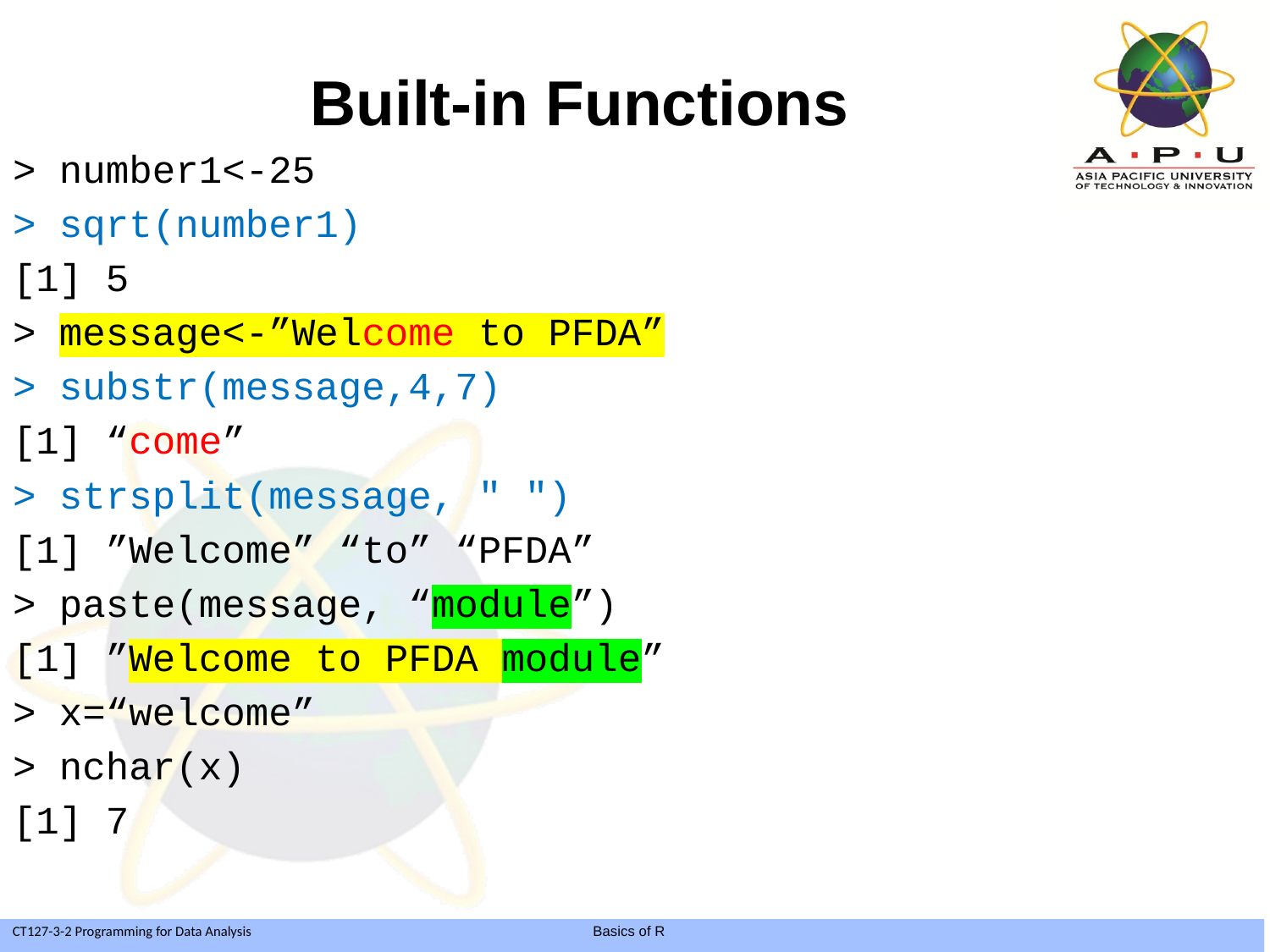

Built-in Functions
> number1<-25
> sqrt(number1)
[1] 5
> message<-”Welcome to PFDA”
> substr(message,4,7)
[1] “come”
> strsplit(message, " ")
[1] ”Welcome” “to” “PFDA”
> paste(message, “module”)
[1] ”Welcome to PFDA module”
> x=“welcome”
> nchar(x)
[1] 7